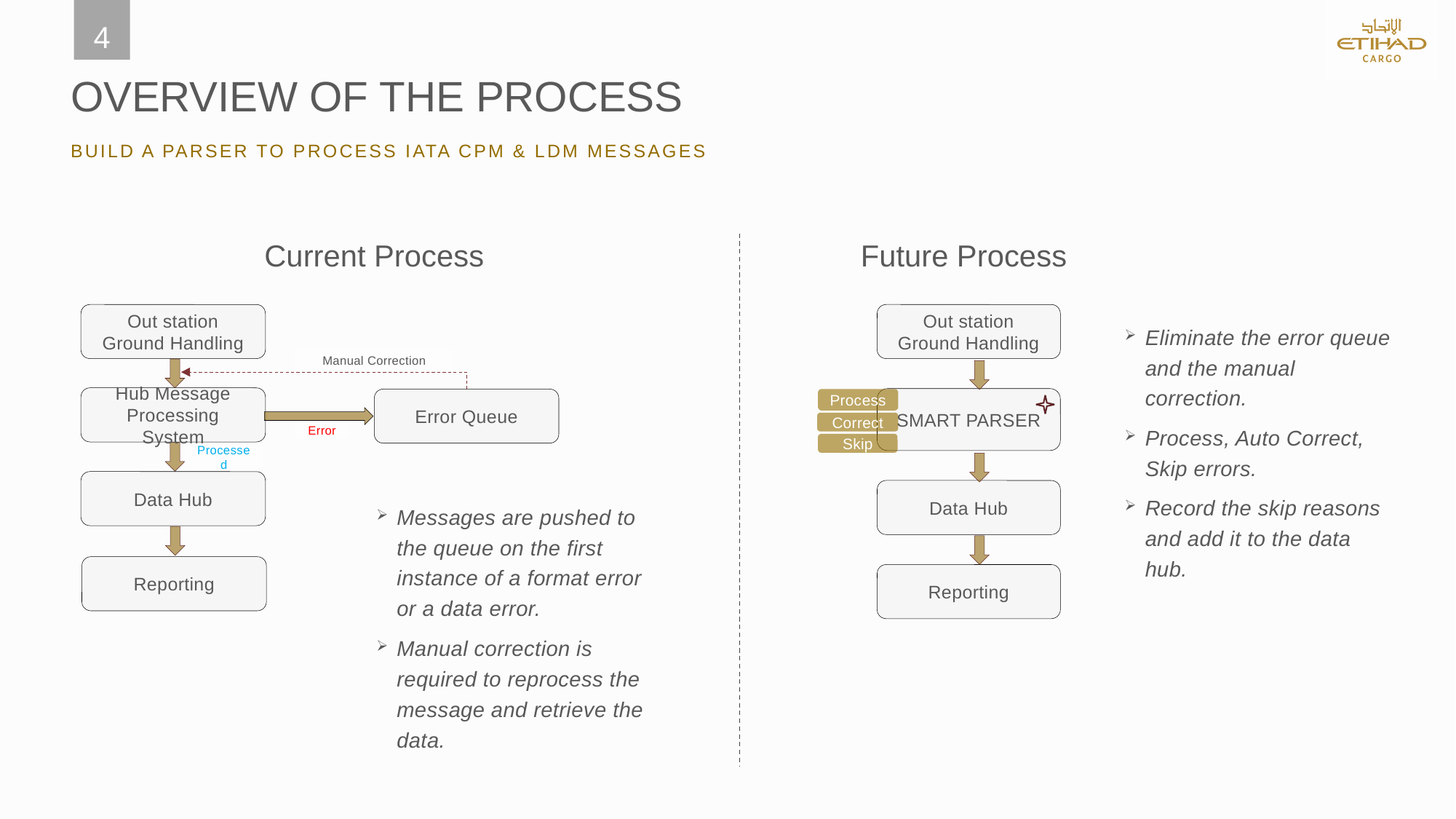

4
# OVERVIEW OF THE PROCESS
BUILD a parser to process IATA CPM & LDM Messages
Current Process
Future Process
Out station Ground Handling
Manual Correction

Hub Message Processing System
Error Queue

Error
Processed

Data Hub

Reporting
Out station Ground Handling

SMART PARSER
Process

Correct
Skip

Data Hub

Reporting
Eliminate the error queue and the manual correction.
Process, Auto Correct, Skip errors.
Record the skip reasons and add it to the data hub.
Messages are pushed to the queue on the first instance of a format error or a data error.
Manual correction is required to reprocess the message and retrieve the data.